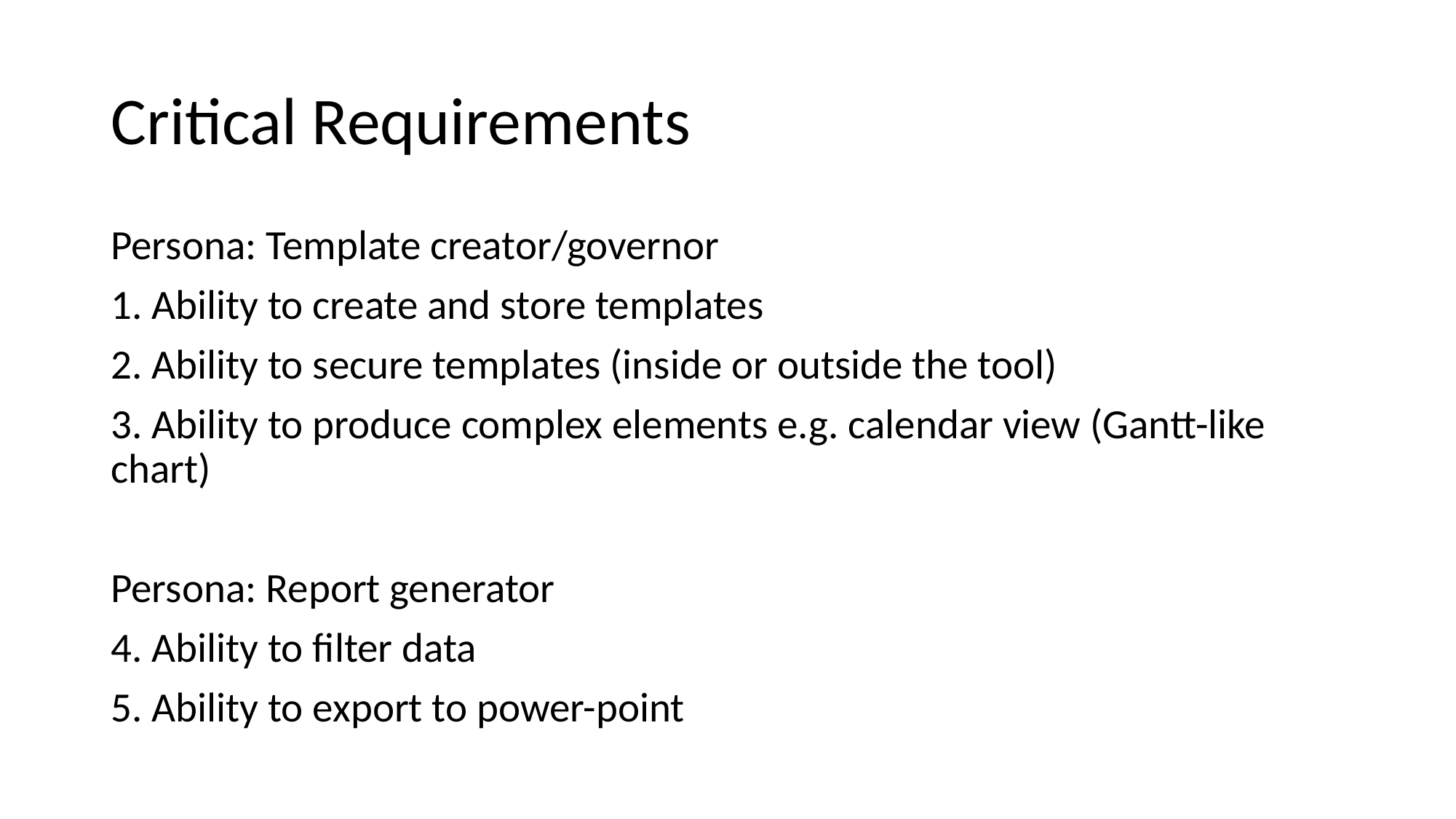

# Critical Requirements
Persona: Template creator/governor
1. Ability to create and store templates
2. Ability to secure templates (inside or outside the tool)
3. Ability to produce complex elements e.g. calendar view (Gantt-like chart)

Persona: Report generator
4. Ability to filter data
5. Ability to export to power-point